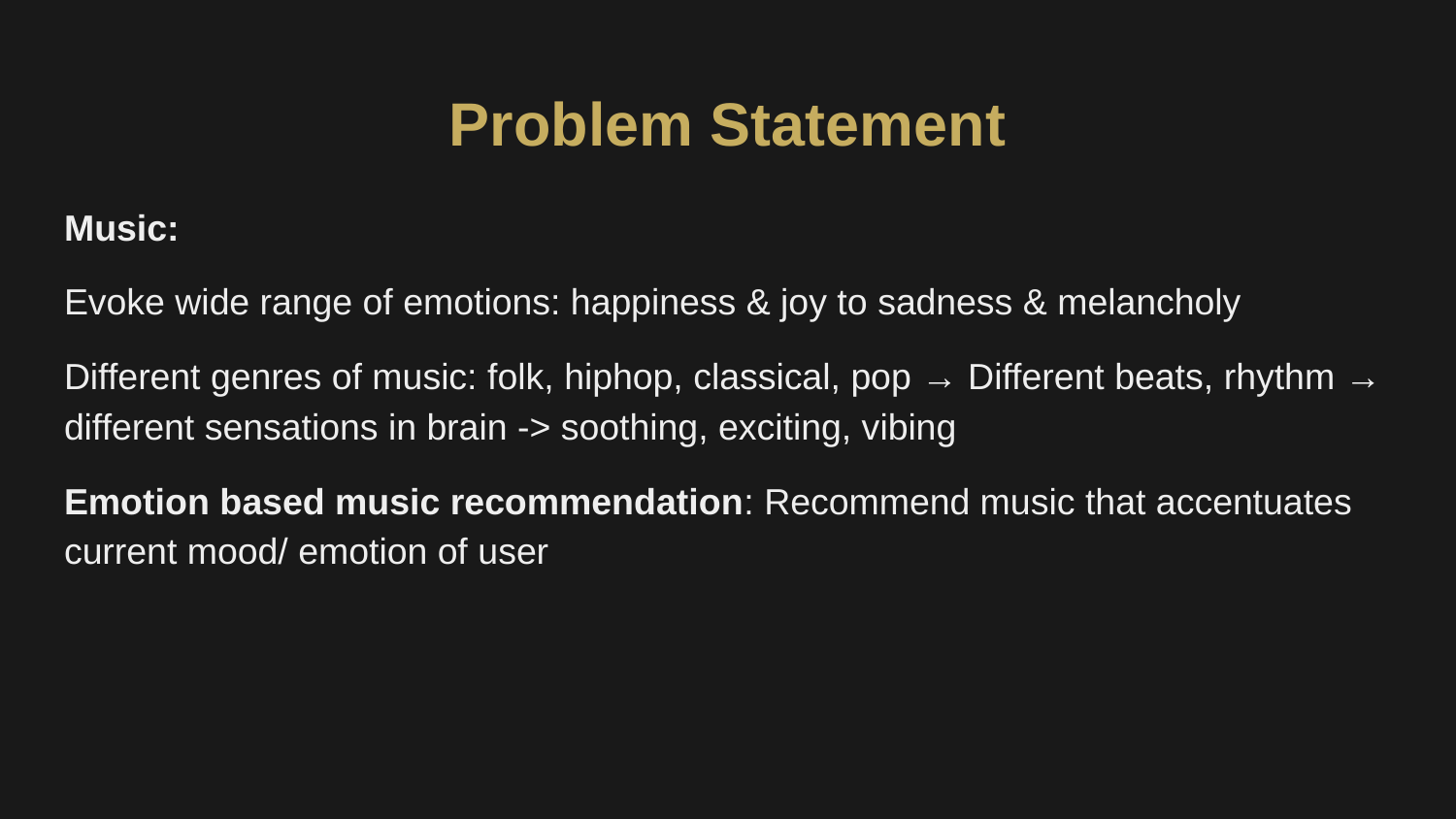

# Problem Statement
Music:
Evoke wide range of emotions: happiness & joy to sadness & melancholy
Different genres of music: folk, hiphop, classical, pop → Different beats, rhythm → different sensations in brain -> soothing, exciting, vibing
Emotion based music recommendation: Recommend music that accentuates current mood/ emotion of user